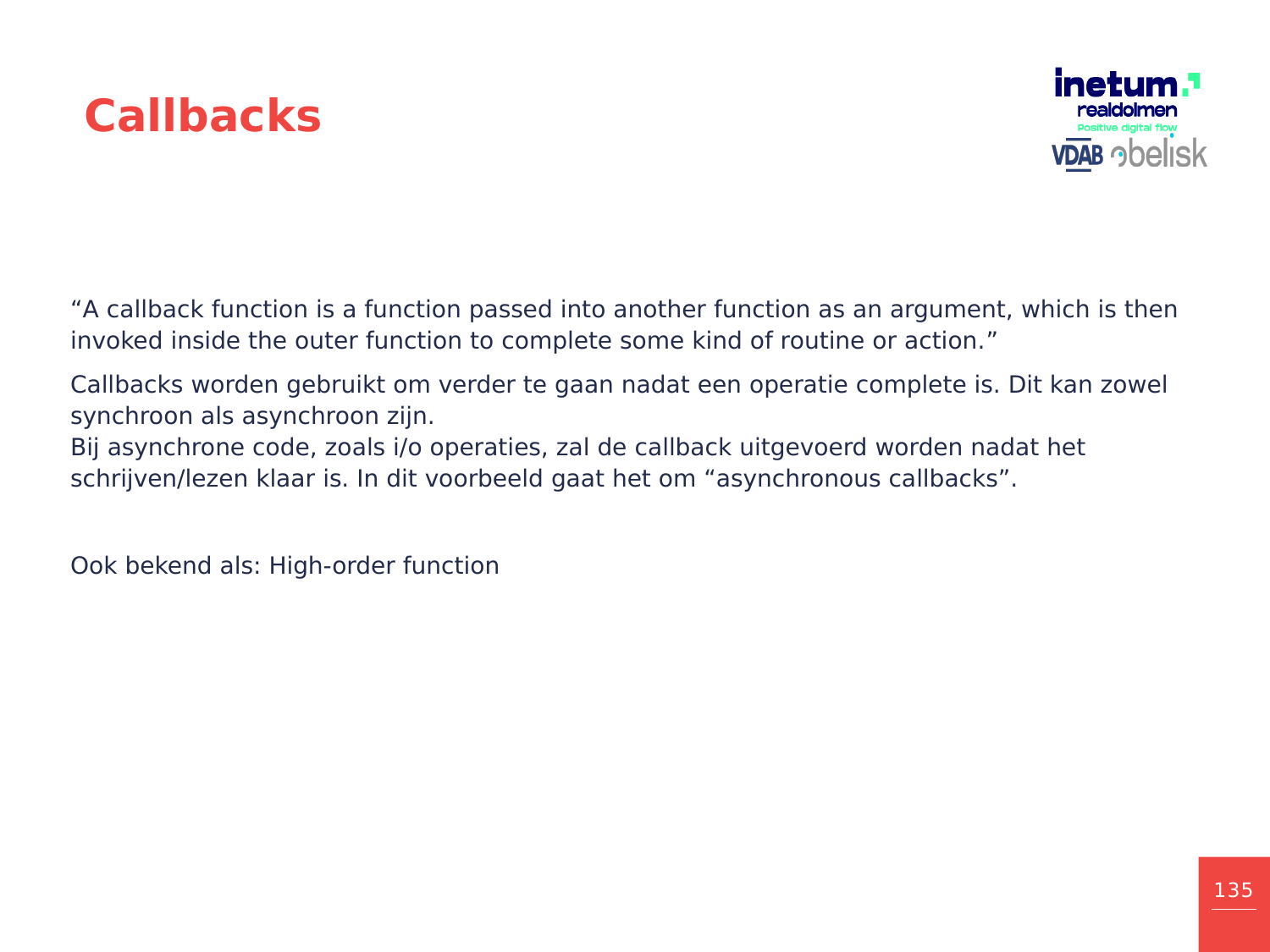

# Callbacks
“A callback function is a function passed into another function as an argument, which is then invoked inside the outer function to complete some kind of routine or action.”
Callbacks worden gebruikt om verder te gaan nadat een operatie complete is. Dit kan zowel synchroon als asynchroon zijn.
Bij asynchrone code, zoals i/o operaties, zal de callback uitgevoerd worden nadat het  schrijven/lezen klaar is. In dit voorbeeld gaat het om “asynchronous callbacks”.

Ook bekend als: High-order function